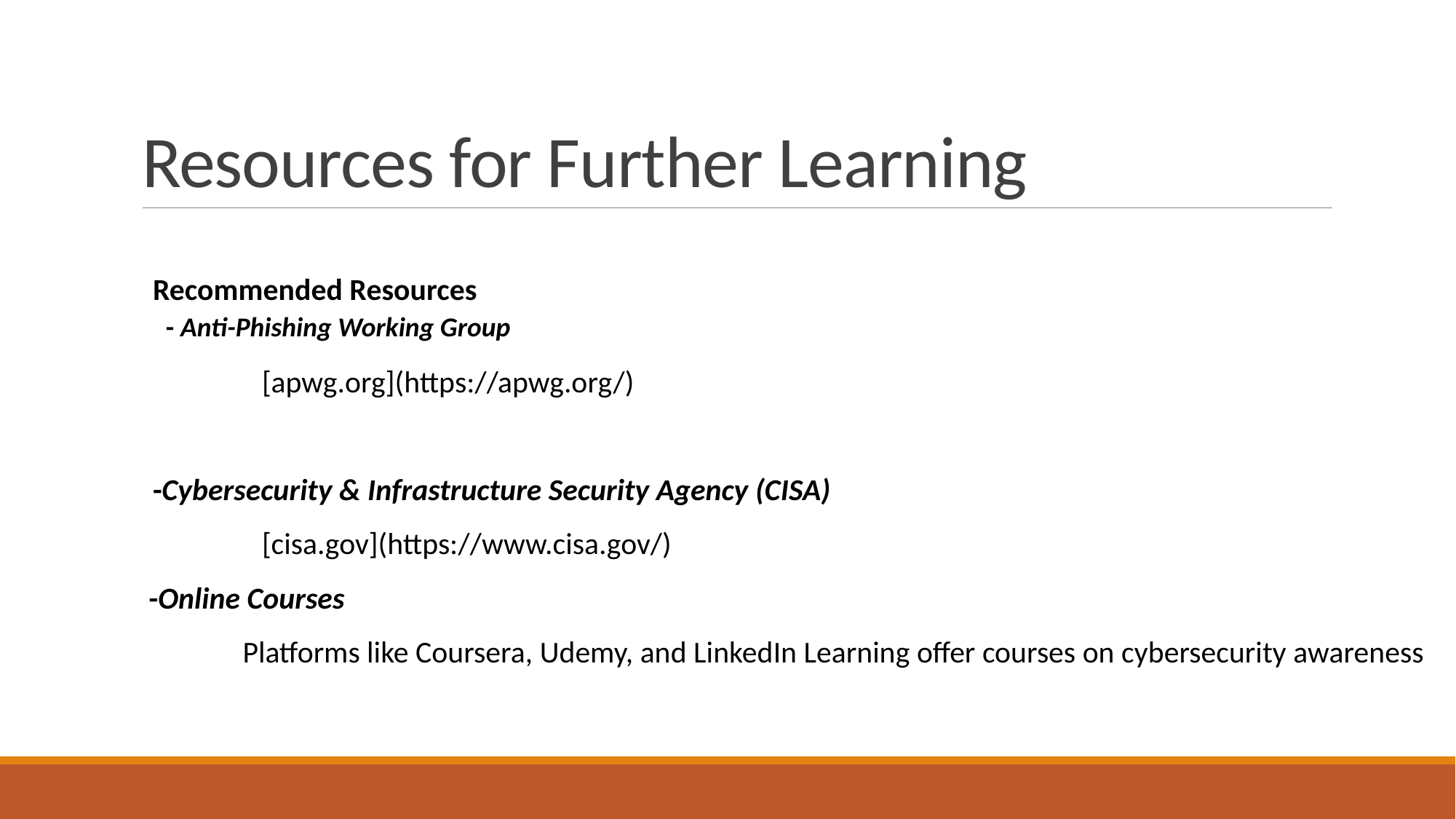

# Resources for Further Learning

Recommended Resources
- Anti-Phishing Working Group
   	[apwg.org](https://apwg.org/)

-Cybersecurity & Infrastructure Security Agency (CISA)
  	[cisa.gov](https://www.cisa.gov/)
 -Online Courses
             Platforms like Coursera, Udemy, and LinkedIn Learning offer courses on cybersecurity awareness